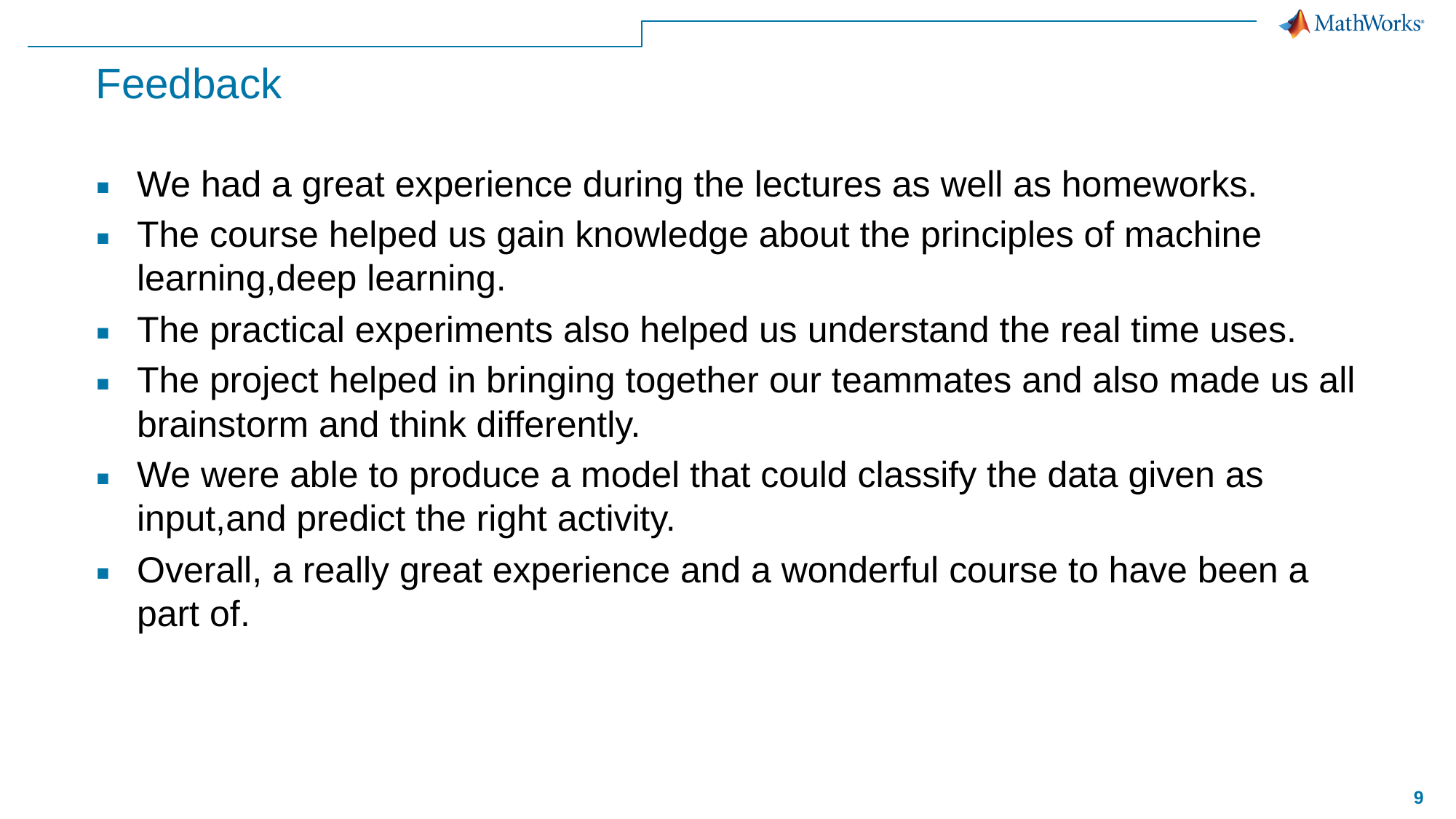

Feedback

We had a great experience during the lectures as well as homeworks.
The course helped us gain knowledge about the principles of machine learning,deep learning.
The practical experiments also helped us understand the real time uses.
The project helped in bringing together our teammates and also made us all brainstorm and think differently.
We were able to produce a model that could classify the data given as input,and predict the right activity.
Overall, a really great experience and a wonderful course to have been a part of.